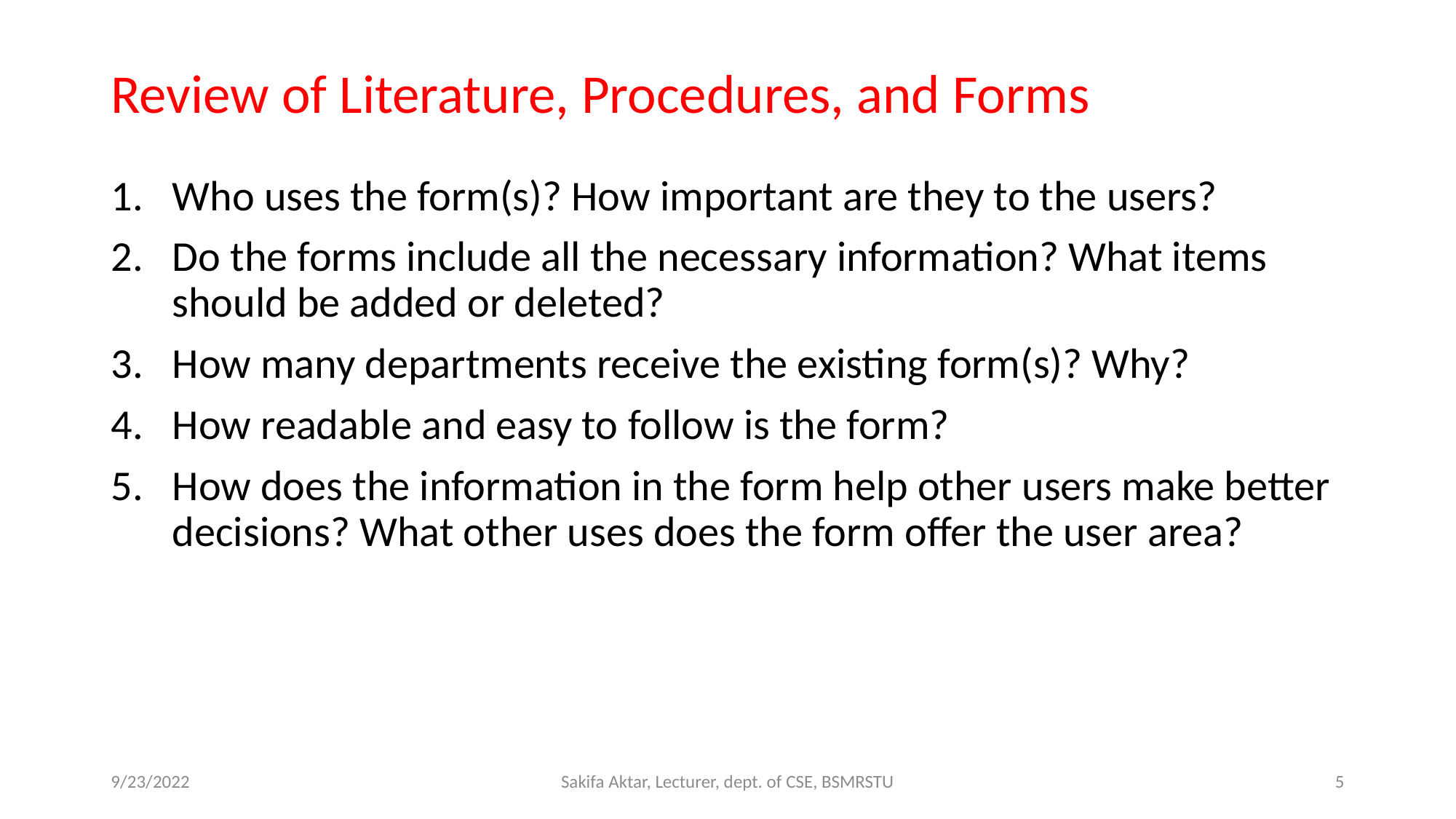

# Review of Literature, Procedures, and Forms
Who uses the form(s)? How important are they to the users?
Do the forms include all the necessary information? What items should be added or deleted?
How many departments receive the existing form(s)? Why?
How readable and easy to follow is the form?
How does the information in the form help other users make better decisions? What other uses does the form offer the user area?
9/23/2022
Sakifa Aktar, Lecturer, dept. of CSE, BSMRSTU
5